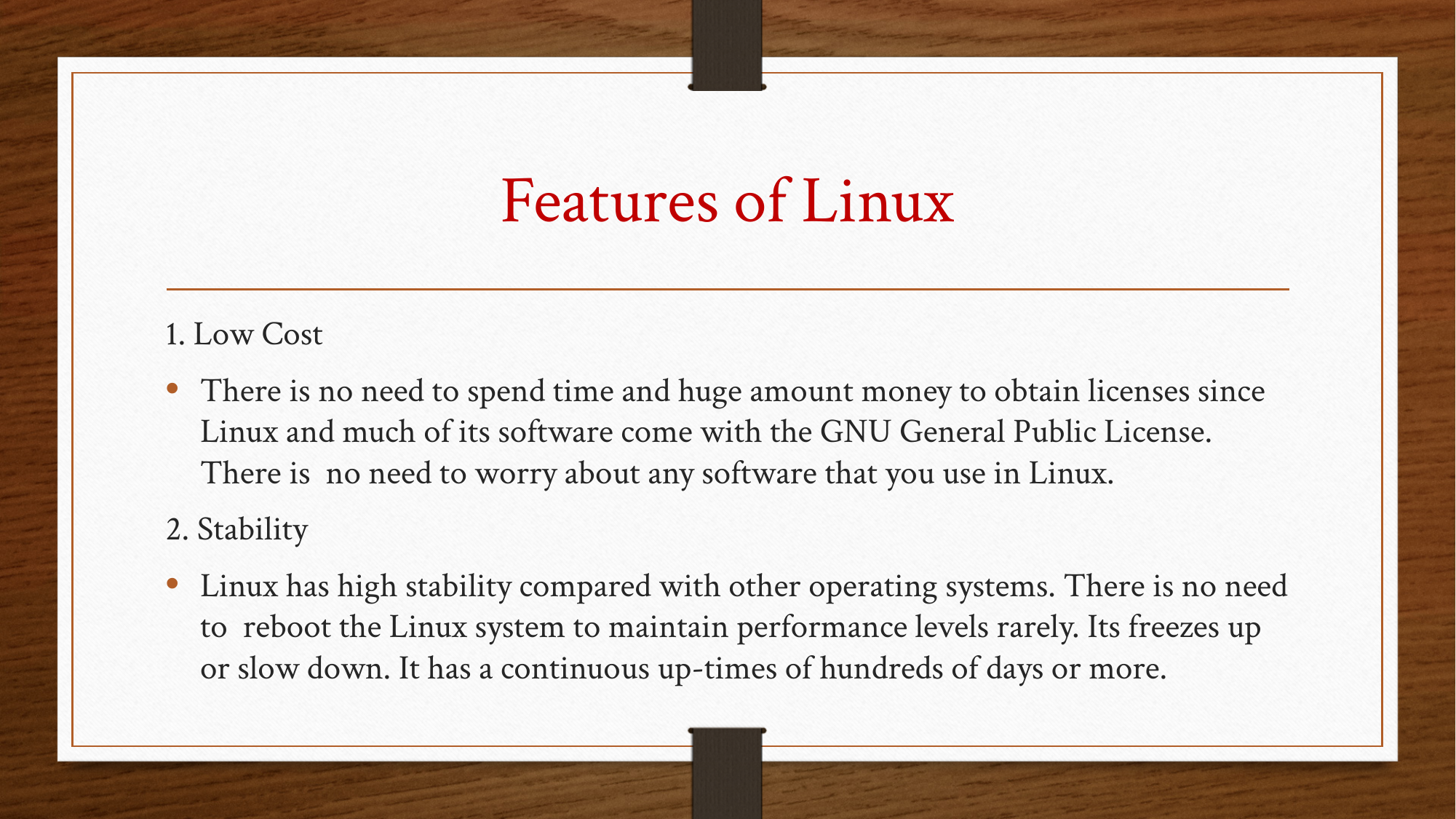

# Features of Linux
1. Low Cost
There is no need to spend time and huge amount money to obtain licenses since  Linux and much of its software come with the GNU General Public License. There is  no need to worry about any software that you use in Linux.
2. Stability
Linux has high stability compared with other operating systems. There is no need to  reboot the Linux system to maintain performance levels rarely. Its freezes up or slow down. It has a continuous up-times of hundreds of days or more.